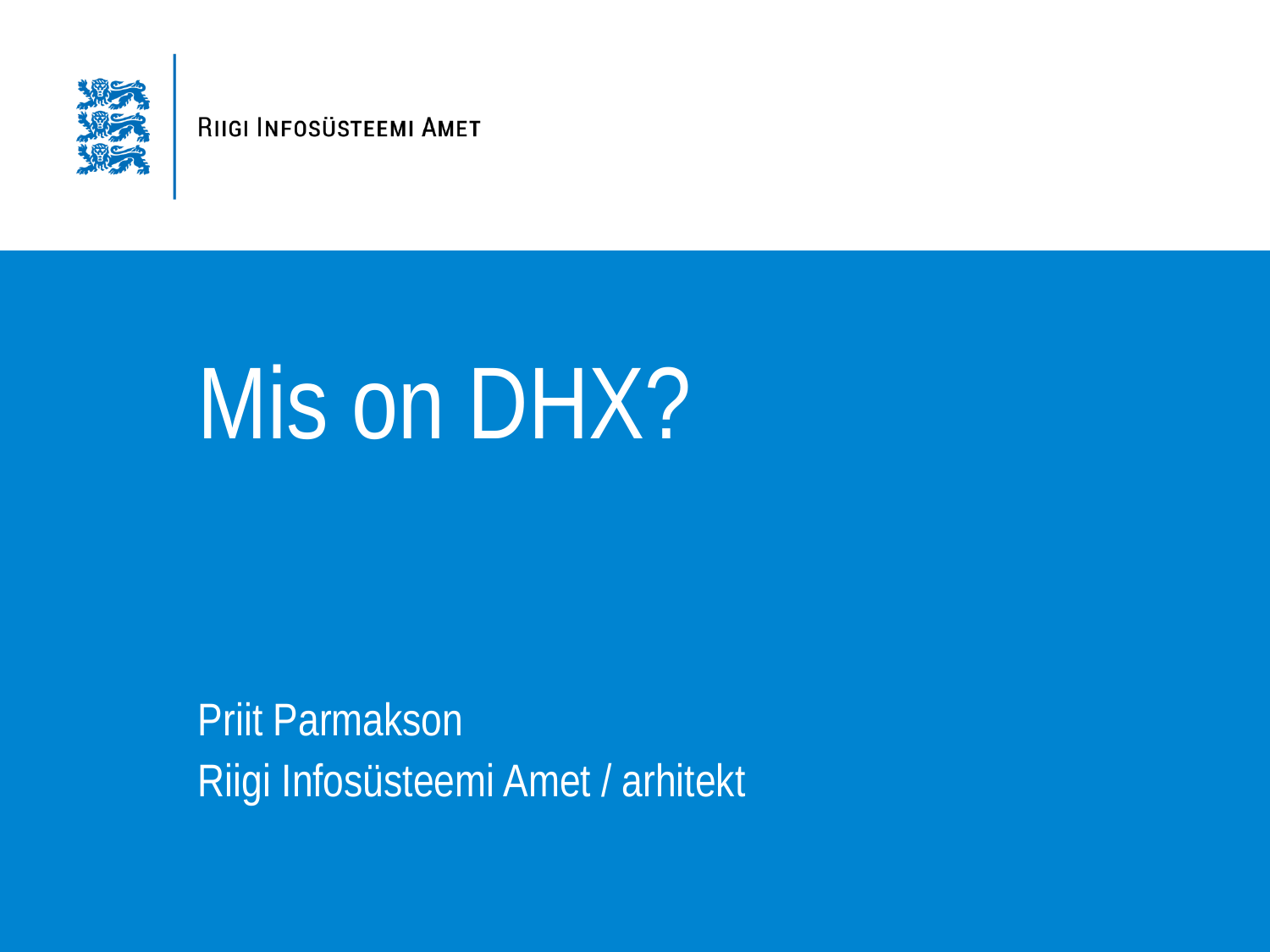

# Mis on DHX?

Priit Parmakson
Riigi Infosüsteemi Amet / arhitekt